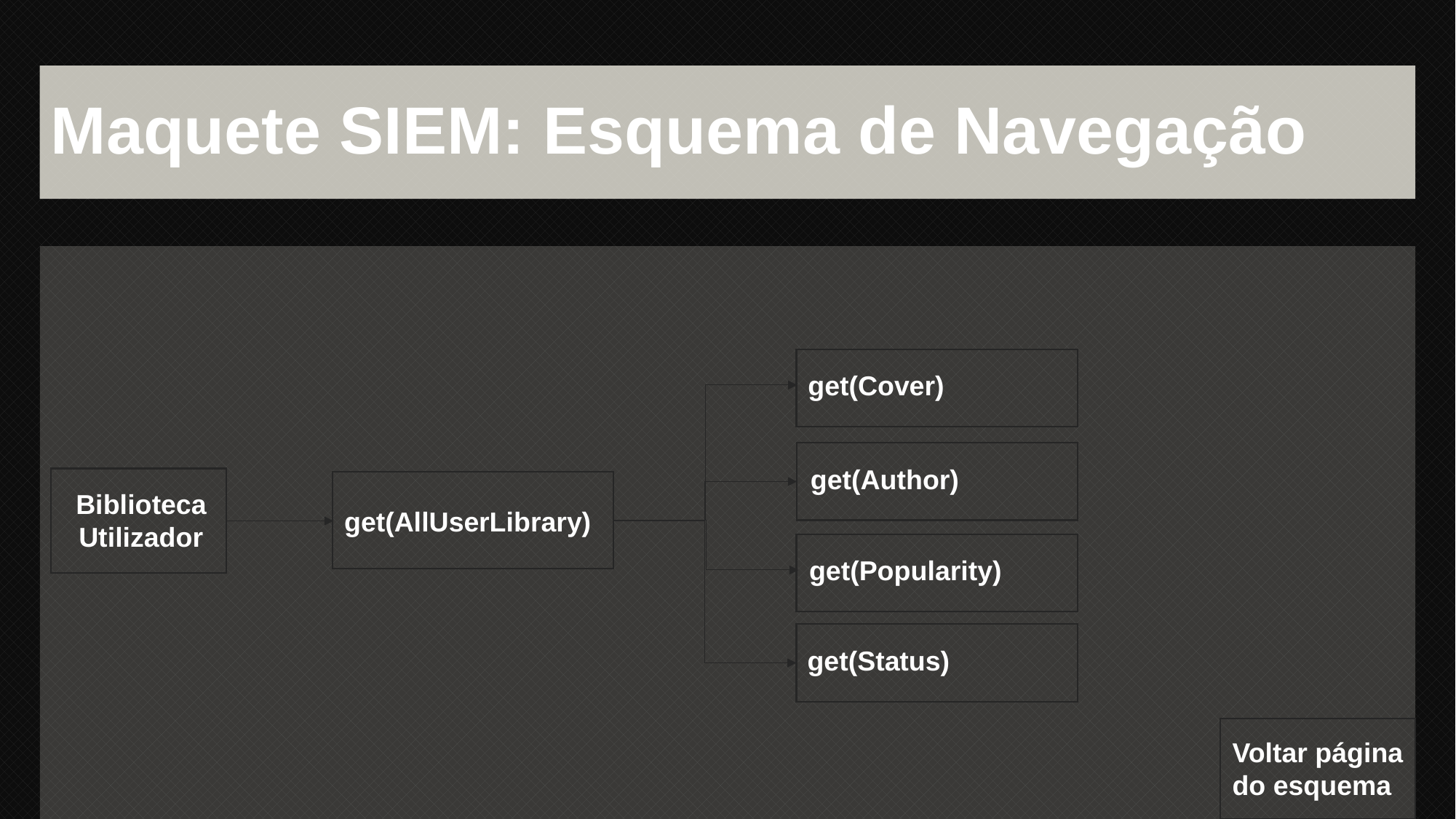

# Maquete SIEM: Esquema de Navegação

get(Cover)

get(Author)

Biblioteca Utilizador
get(AllUserLibrary)

get(Popularity)

get(Status)

Voltar página
do esquema